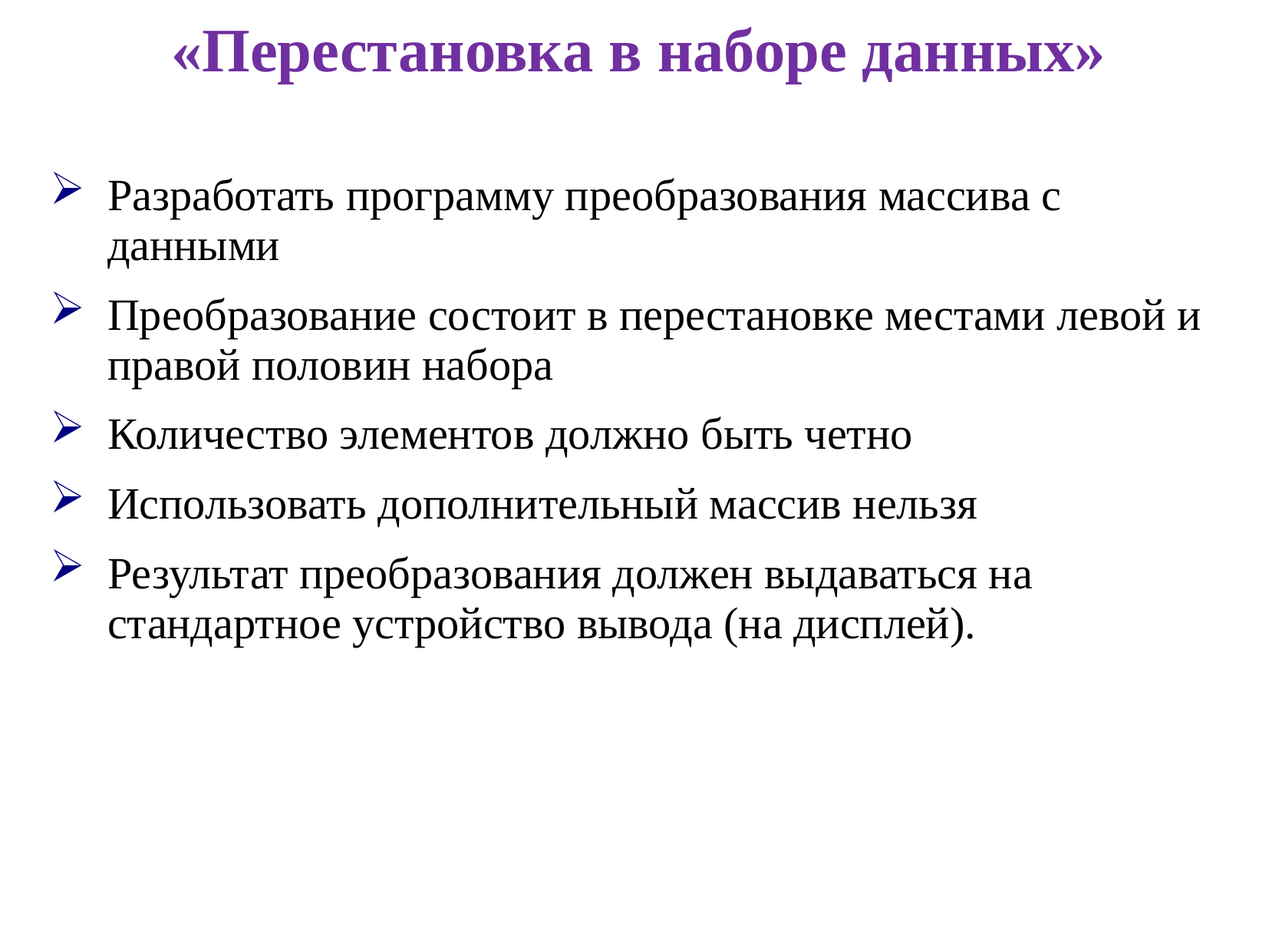

# «Перестановка в наборе данных»
Разработать программу преобразования массива с данными
Преобразование состоит в перестановке местами левой и правой половин набора
Количество элементов должно быть четно
Использовать дополнительный массив нельзя
Результат преобразования должен выдаваться на стандартное устройство вывода (на дисплей).